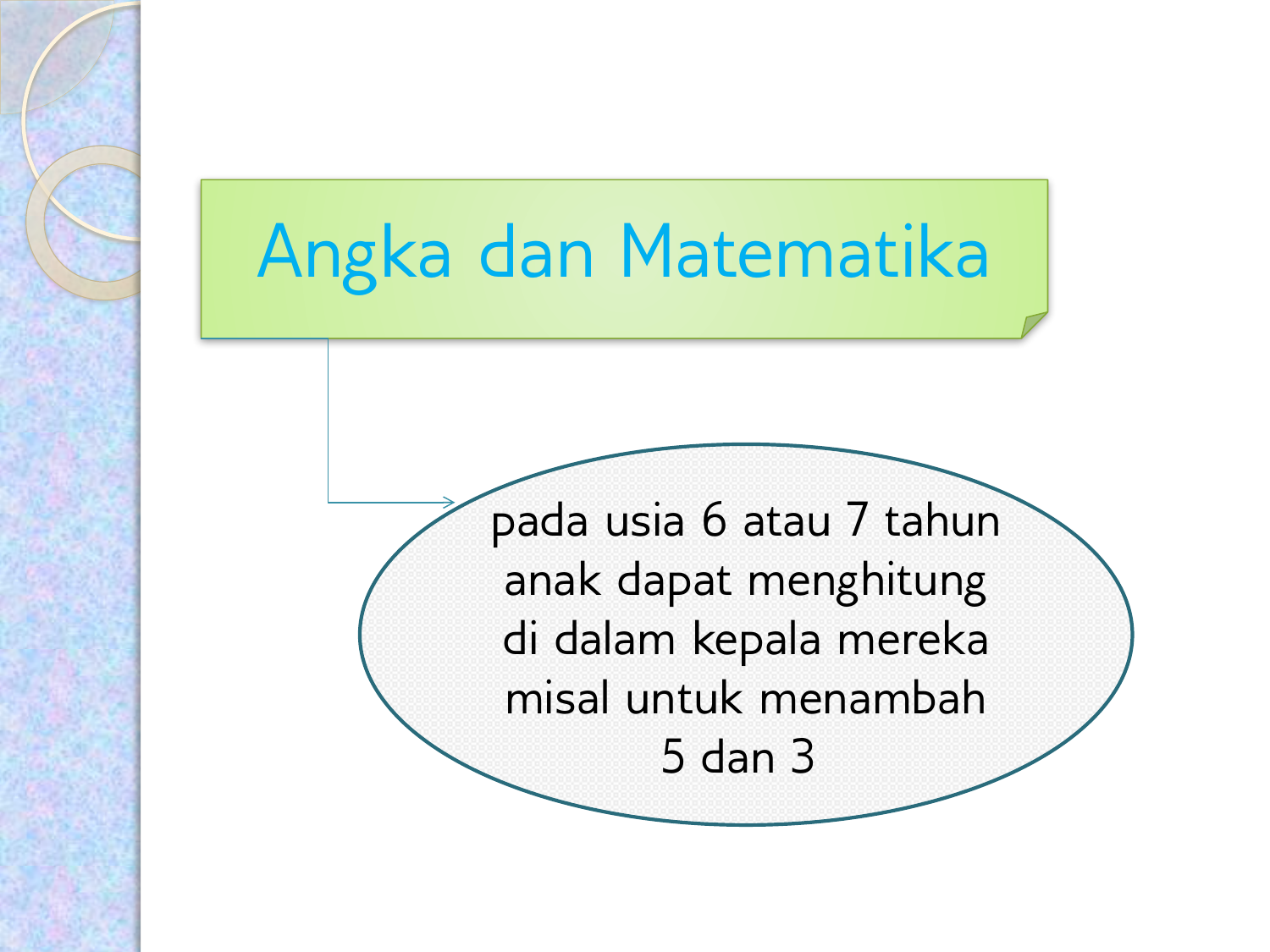

#
Angka dan Matematika

pada usia 6 atau 7 tahun anak dapat menghitung di dalam kepala mereka misal untuk menambah 5 dan 3